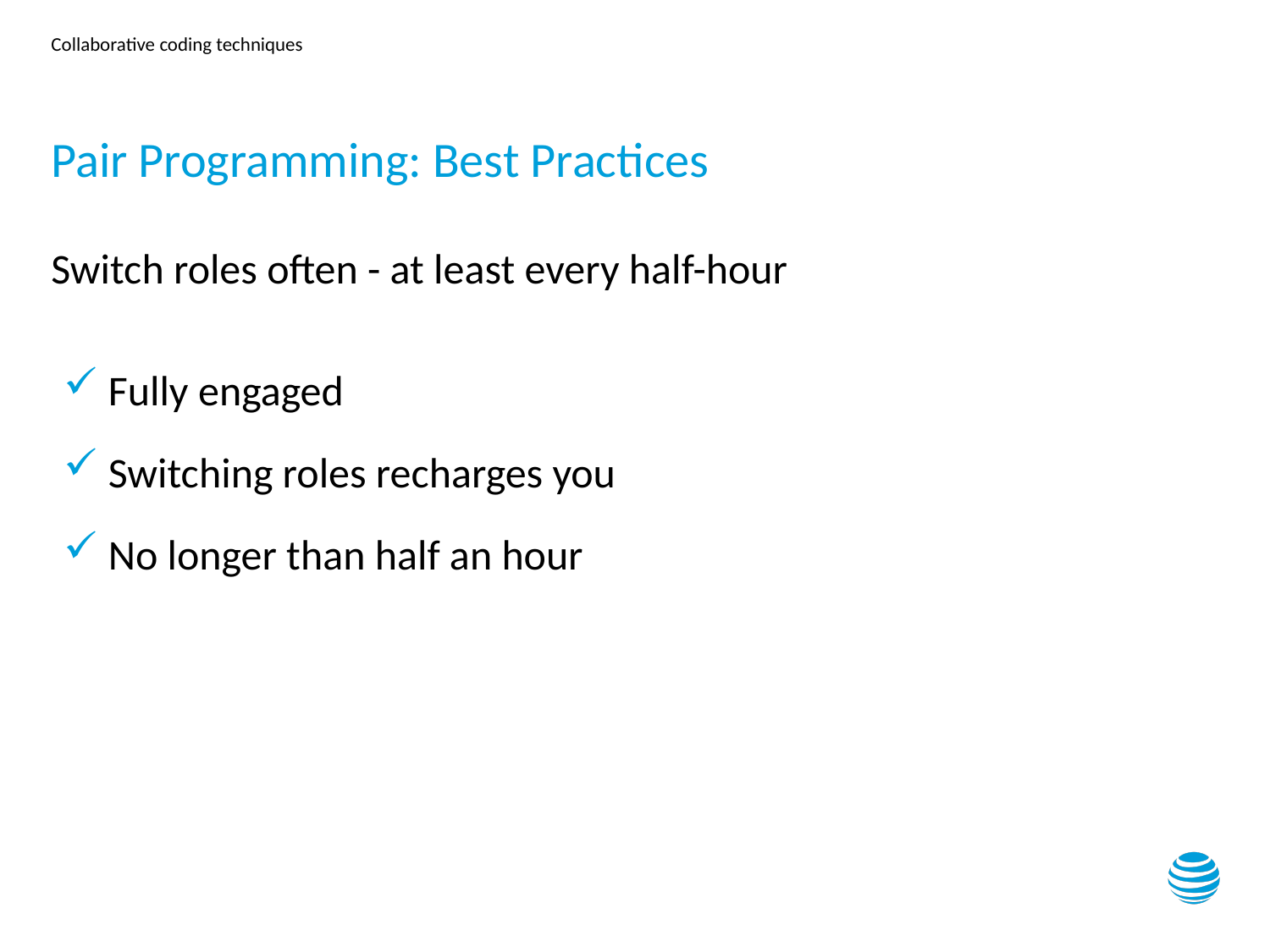

Pair Programming: Best Practices
# Switch roles often - at least every half-hour
 Fully engaged

 Switching roles recharges you

 No longer than half an hour